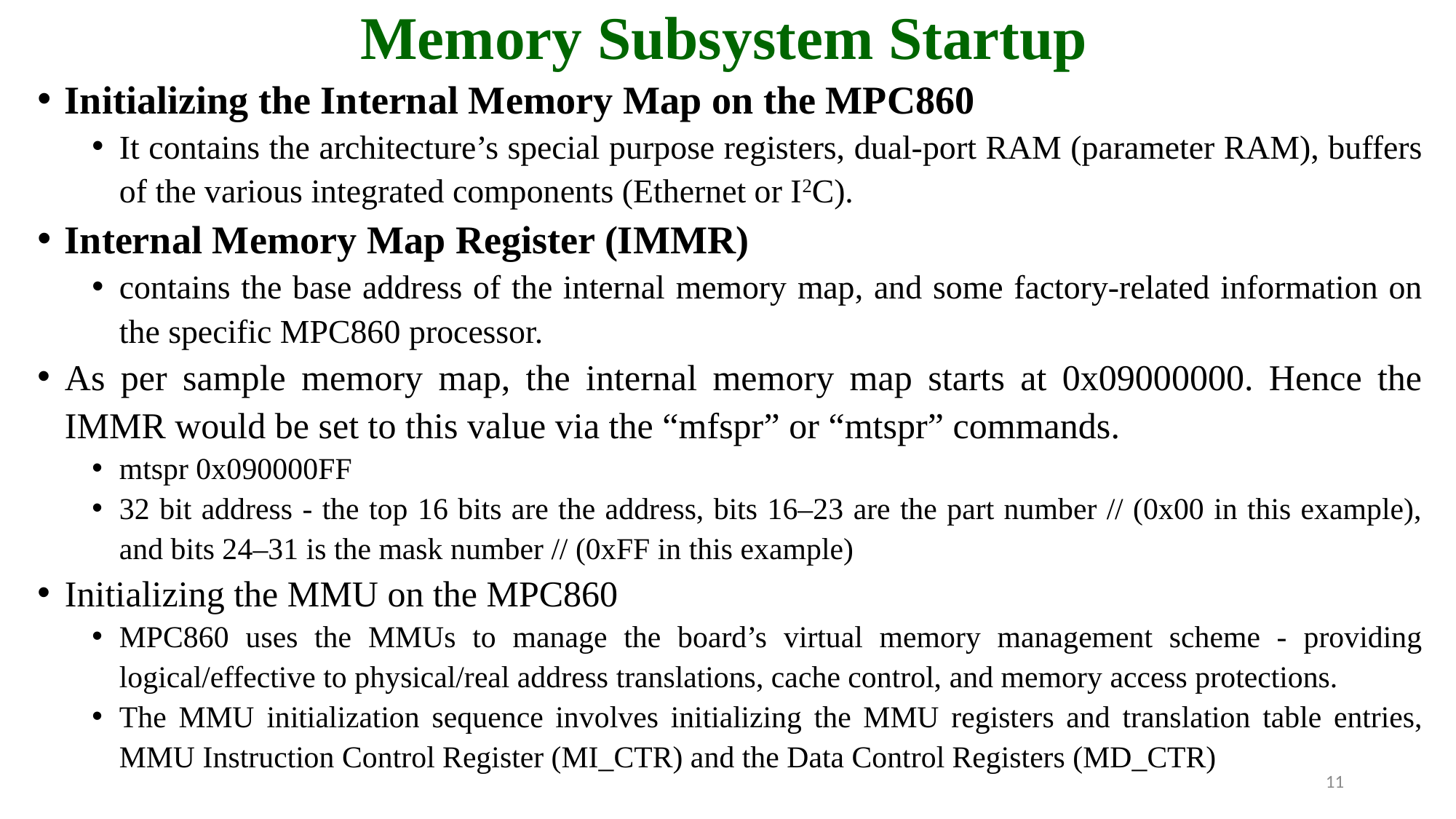

# Memory Subsystem Startup
Initializing the Internal Memory Map on the MPC860
It contains the architecture’s special purpose registers, dual-port RAM (parameter RAM), buffers of the various integrated components (Ethernet or I2C).
Internal Memory Map Register (IMMR)
contains the base address of the internal memory map, and some factory-related information on the specific MPC860 processor.
As per sample memory map, the internal memory map starts at 0x09000000. Hence the IMMR would be set to this value via the “mfspr” or “mtspr” commands.
mtspr 0x090000FF
32 bit address - the top 16 bits are the address, bits 16–23 are the part number // (0x00 in this example), and bits 24–31 is the mask number // (0xFF in this example)
Initializing the MMU on the MPC860
MPC860 uses the MMUs to manage the board’s virtual memory management scheme - providing logical/effective to physical/real address translations, cache control, and memory access protections.
The MMU initialization sequence involves initializing the MMU registers and translation table entries, MMU Instruction Control Register (MI_CTR) and the Data Control Registers (MD_CTR)
11